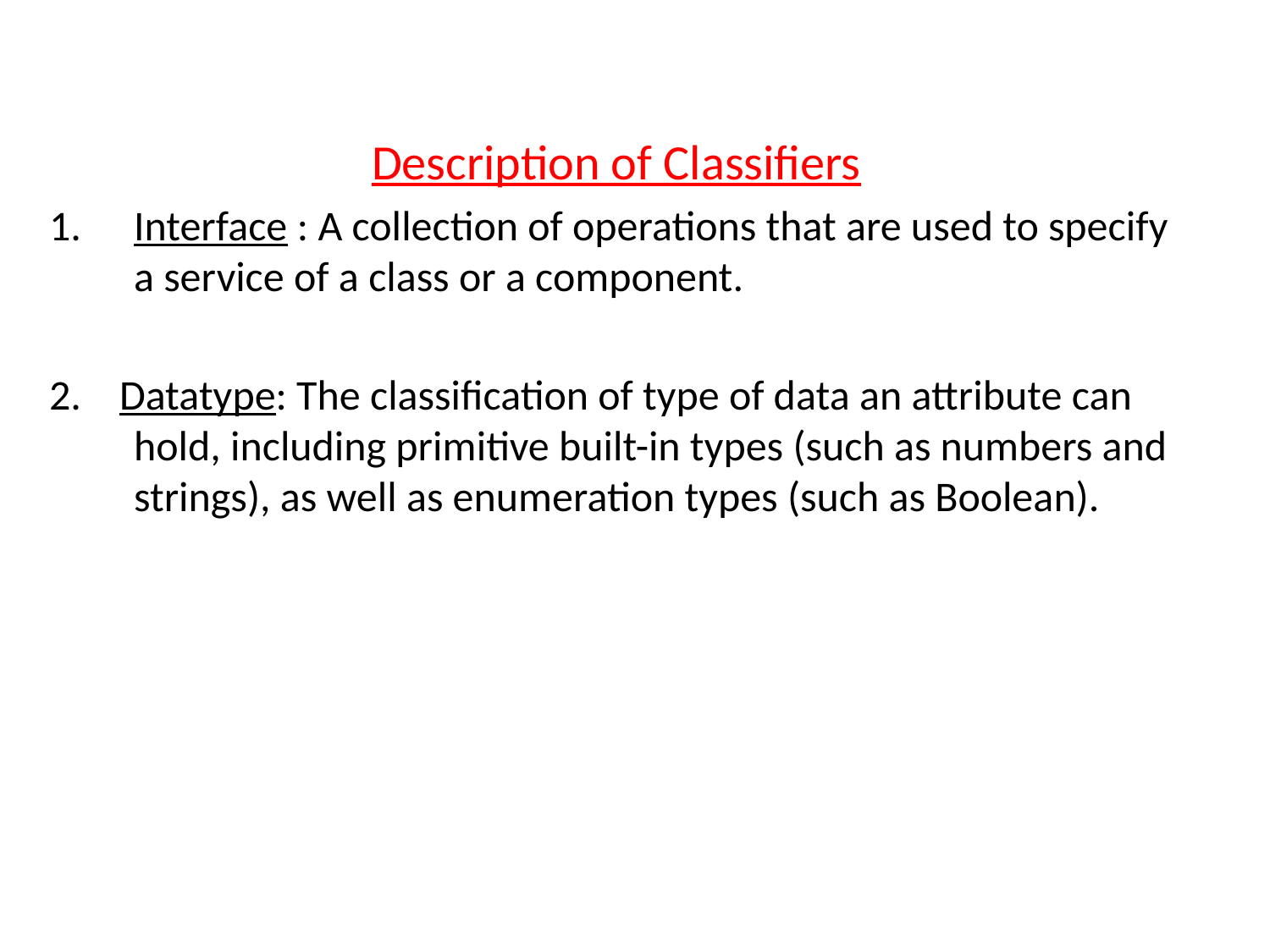

Description of Classifiers
Interface : A collection of operations that are used to specify a service of a class or a component.

2.    Datatype: The classification of type of data an attribute can hold, including primitive built-in types (such as numbers and strings), as well as enumeration types (such as Boolean).